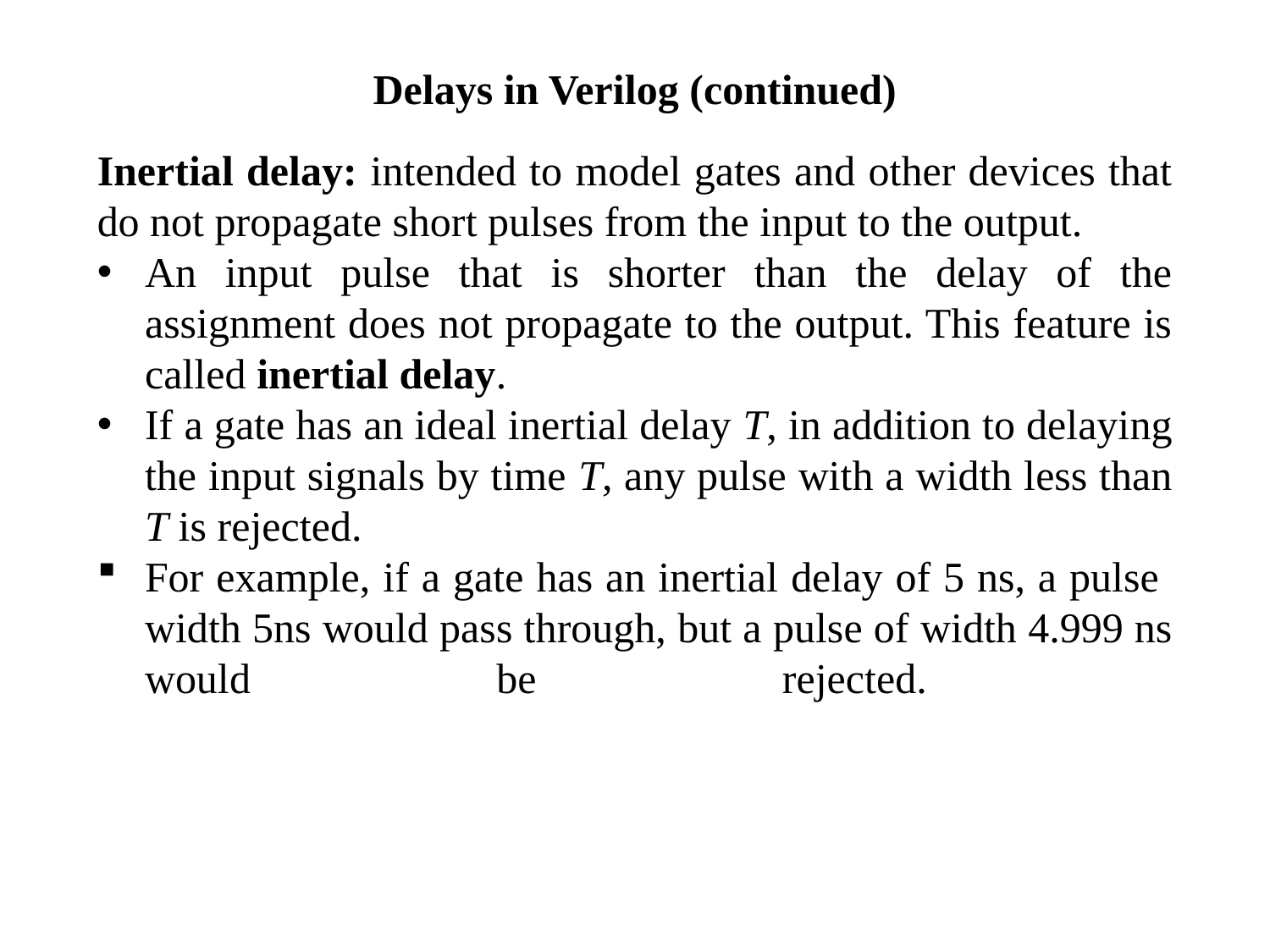

Delays in Verilog (continued)
Inertial delay: intended to model gates and other devices that do not propagate short pulses from the input to the output.
An input pulse that is shorter than the delay of the assignment does not propagate to the output. This feature is called inertial delay.
If a gate has an ideal inertial delay T, in addition to delaying the input signals by time T, any pulse with a width less than T is rejected.
For example, if a gate has an inertial delay of 5 ns, a pulse  width 5ns would pass through, but a pulse of width 4.999 ns would be rejected.